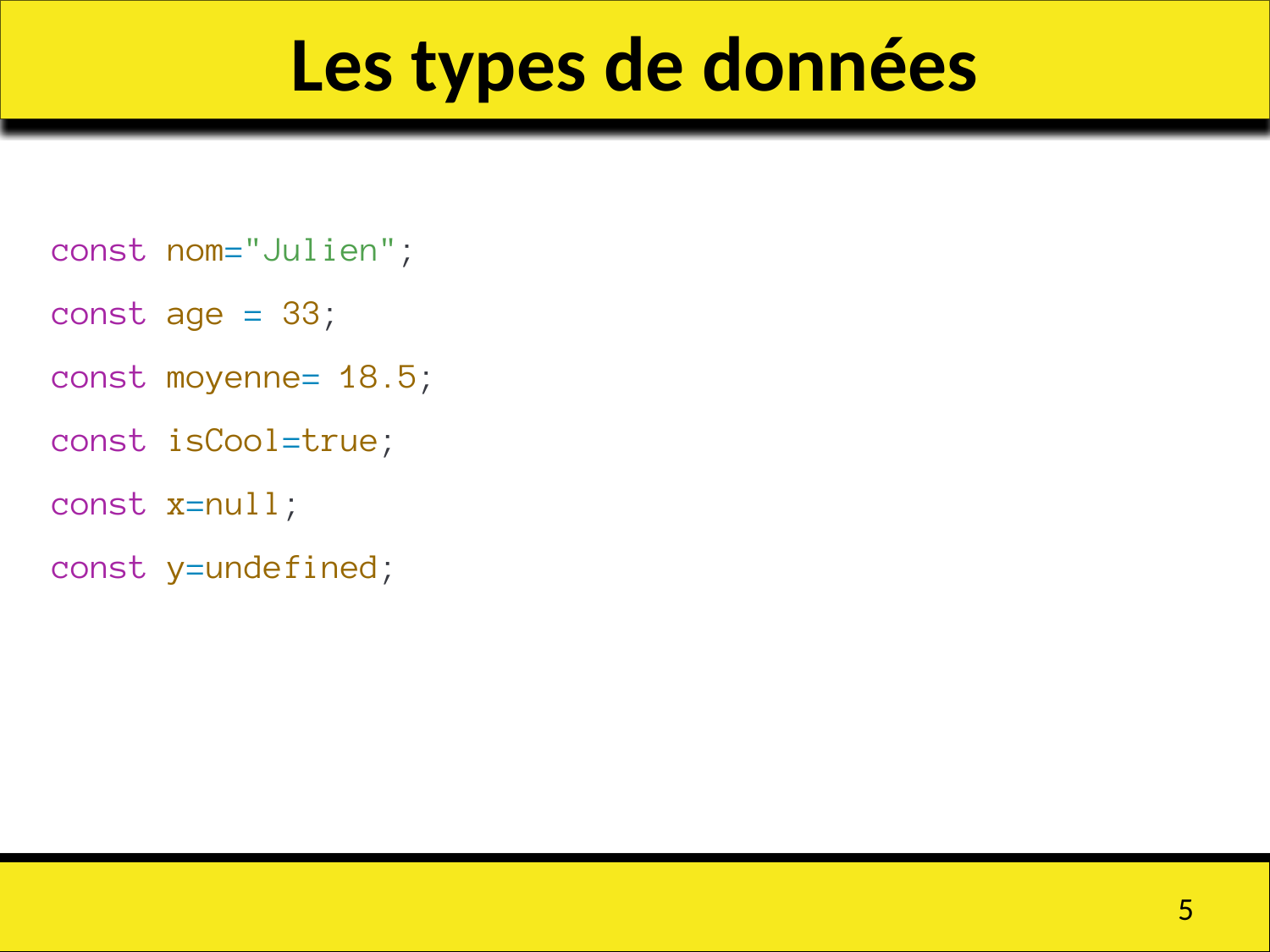

# Les types de données
const nom="Julien";
const age = 33;
const moyenne= 18.5;
const isCool=true;
const x=null;
const y=undefined;

5